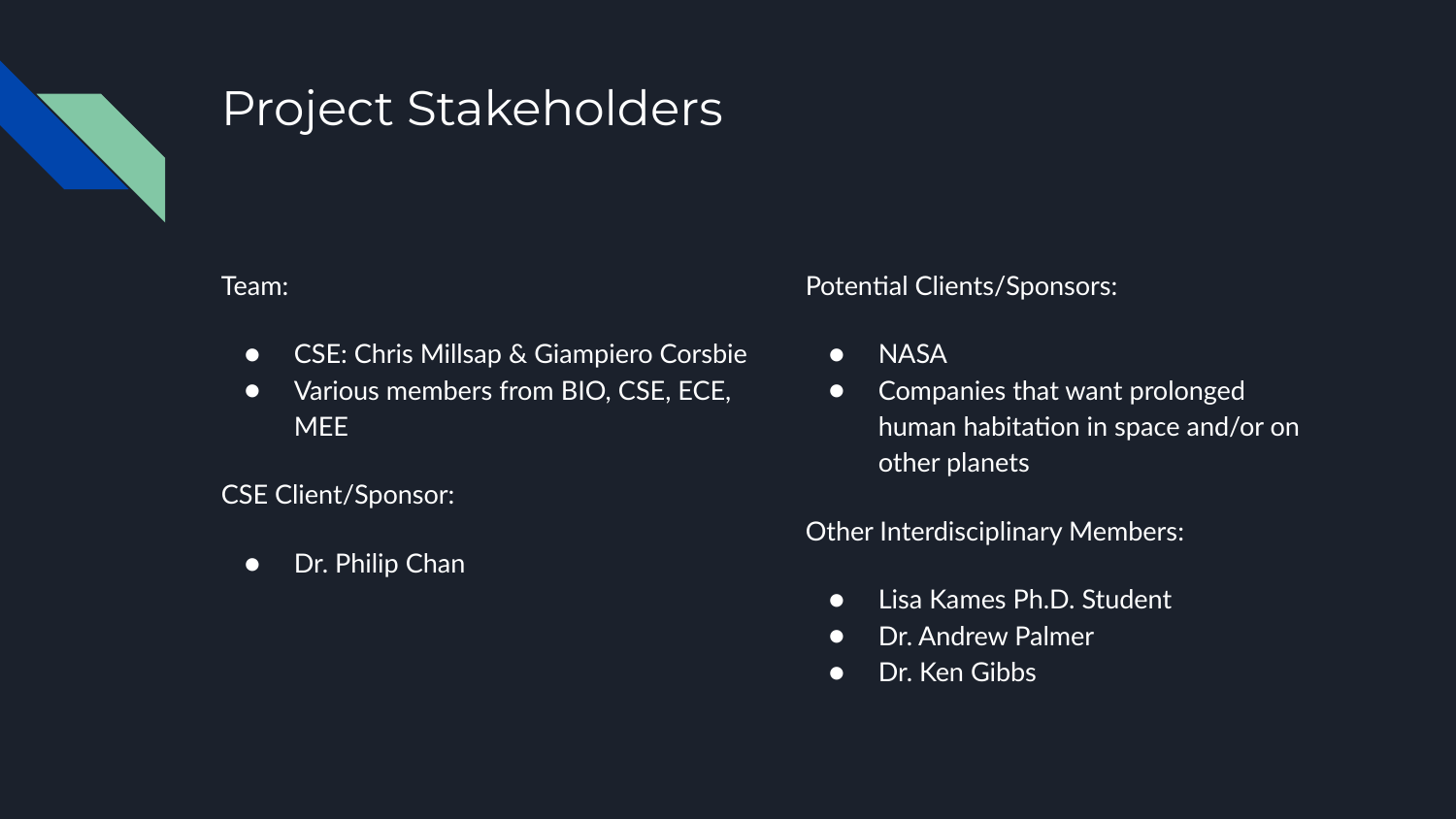

# Project Stakeholders
Team:
CSE: Chris Millsap & Giampiero Corsbie
Various members from BIO, CSE, ECE, MEE
CSE Client/Sponsor:
Dr. Philip Chan

Potential Clients/Sponsors:
NASA
Companies that want prolonged human habitation in space and/or on other planets
Other Interdisciplinary Members:
Lisa Kames Ph.D. Student
Dr. Andrew Palmer
Dr. Ken Gibbs